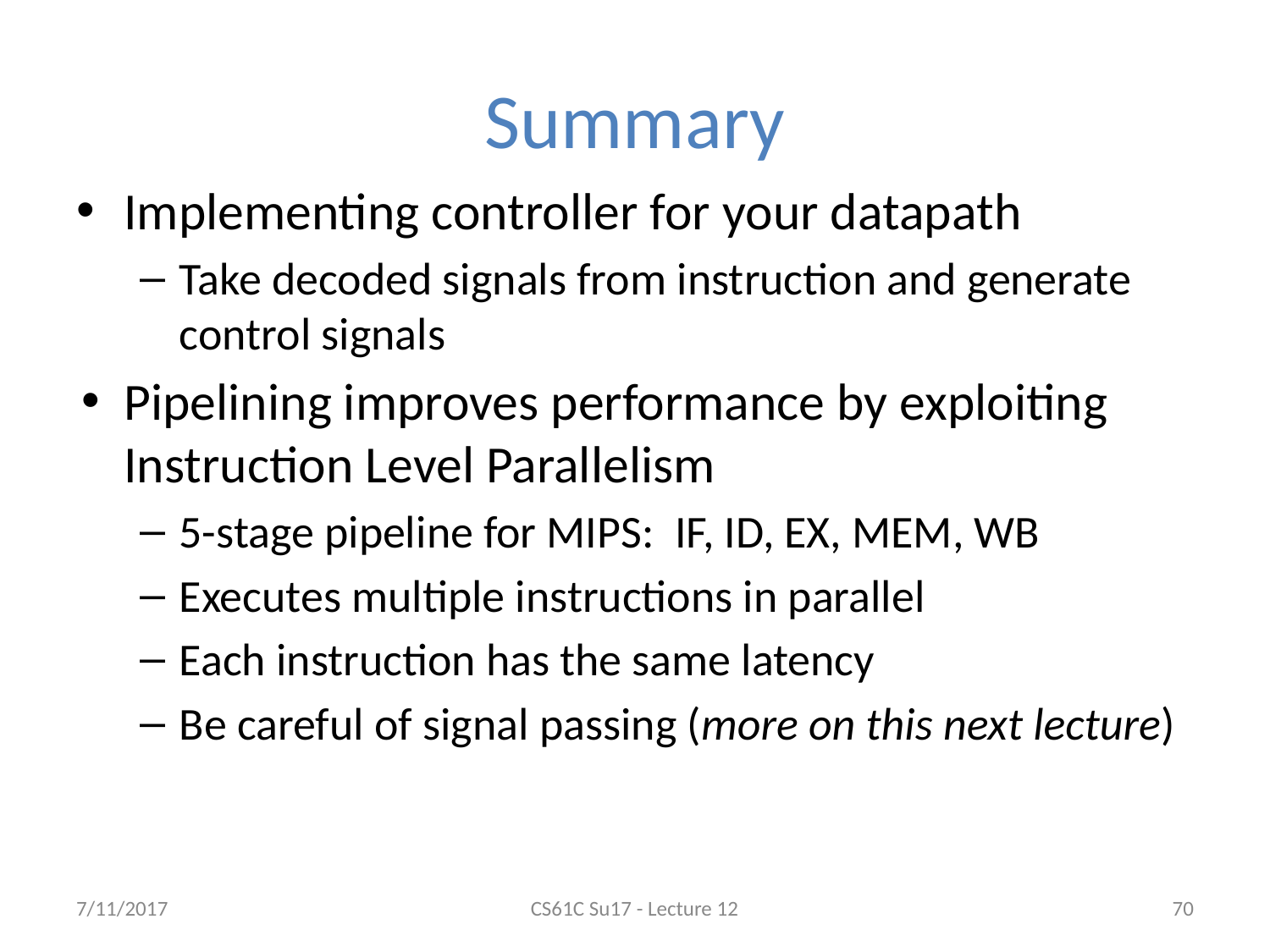

# Summary
Implementing controller for your datapath
Take decoded signals from instruction and generate control signals
Pipelining improves performance by exploiting Instruction Level Parallelism
5-stage pipeline for MIPS:  IF, ID, EX, MEM, WB
Executes multiple instructions in parallel
Each instruction has the same latency
Be careful of signal passing (more on this next lecture)

7/11/2017
CS61C Su17 - Lecture 12
70